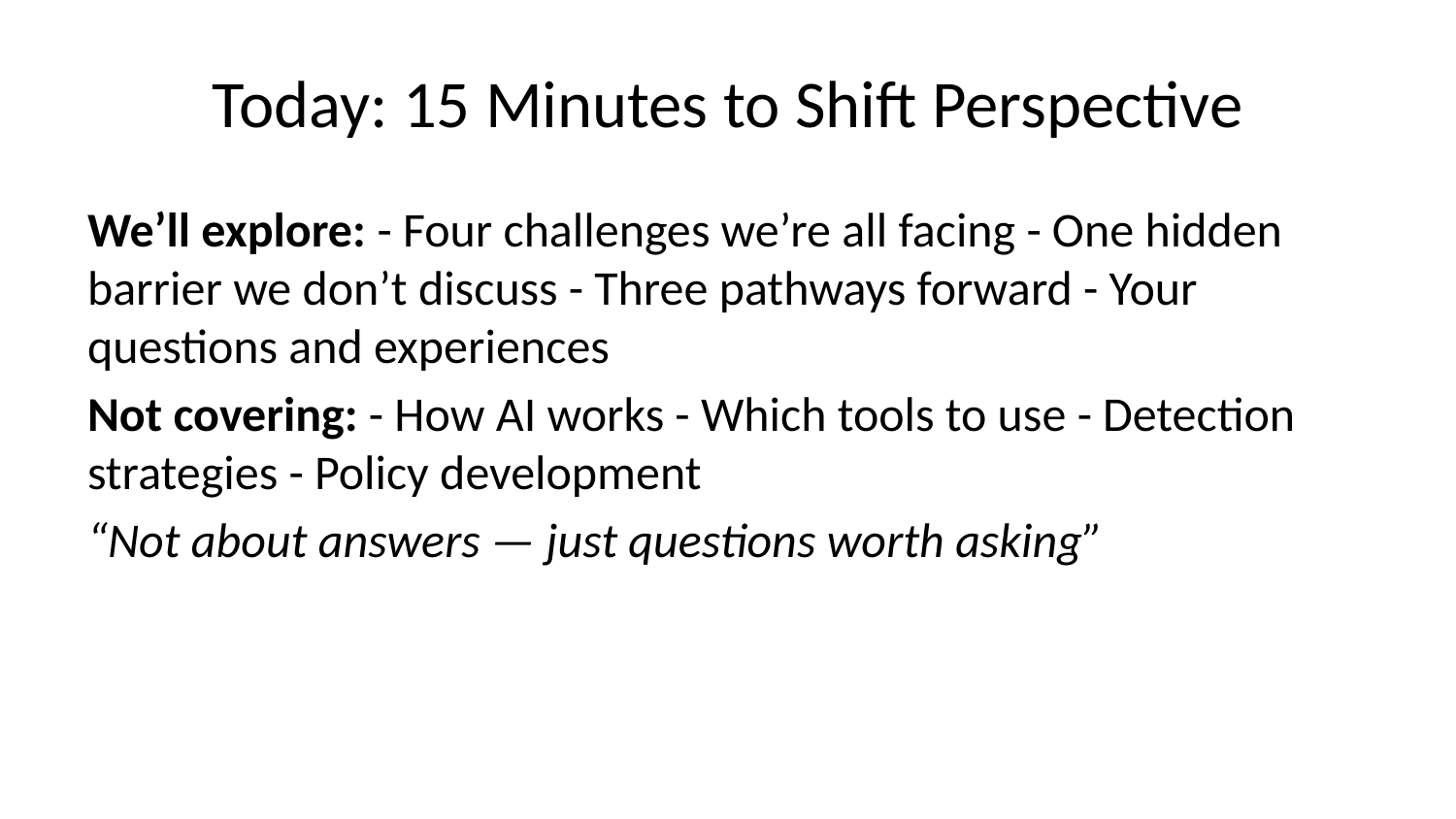

# Today: 15 Minutes to Shift Perspective
We’ll explore: - Four challenges we’re all facing - One hidden barrier we don’t discuss - Three pathways forward - Your questions and experiences
Not covering: - How AI works - Which tools to use - Detection strategies - Policy development
“Not about answers — just questions worth asking”